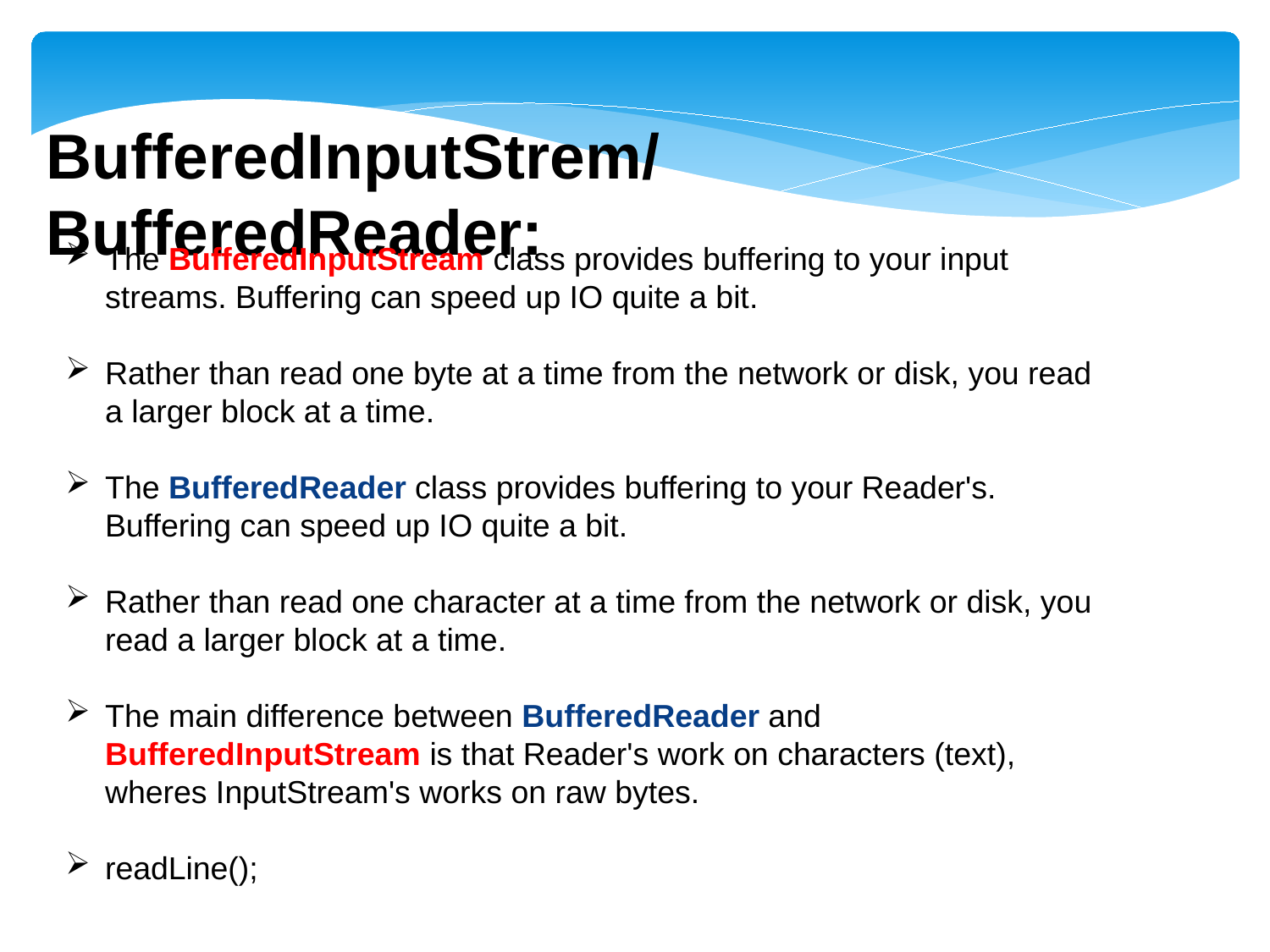

BufferedInputStrem/ BufferedReader:
The BufferedInputStream class provides buffering to your input streams. Buffering can speed up IO quite a bit.

Rather than read one byte at a time from the network or disk, you read a larger block at a time.

The BufferedReader class provides buffering to your Reader's. Buffering can speed up IO quite a bit.

Rather than read one character at a time from the network or disk, you read a larger block at a time.

The main difference between BufferedReader and BufferedInputStream is that Reader's work on characters (text), wheres InputStream's works on raw bytes.

readLine();